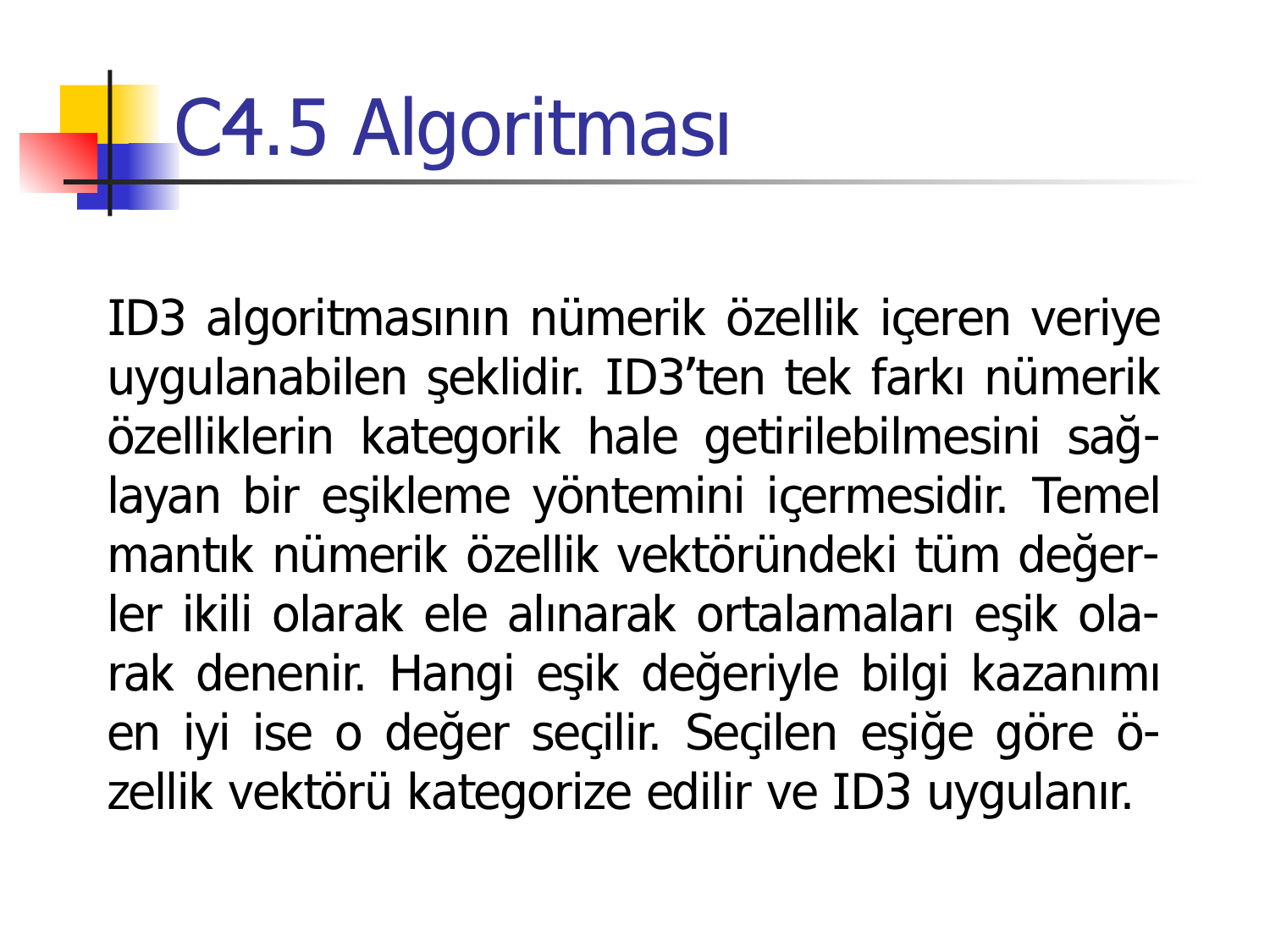

# C4.5 Algoritması
ID3 algoritmasının nümerik özellik içeren veriye uygulanabilen şeklidir. ID3’ten tek farkı nümerik özelliklerin kategorik hale getirilebilmesini sağ-layan bir eşikleme yöntemini içermesidir. Temel mantık nümerik özellik vektöründeki tüm değer-ler ikili olarak ele alınarak ortalamaları eşik ola-rak denenir. Hangi eşik değeriyle bilgi kazanımı en iyi ise o değer seçilir. Seçilen eşiğe göre ö-zellik vektörü kategorize edilir ve ID3 uygulanır.